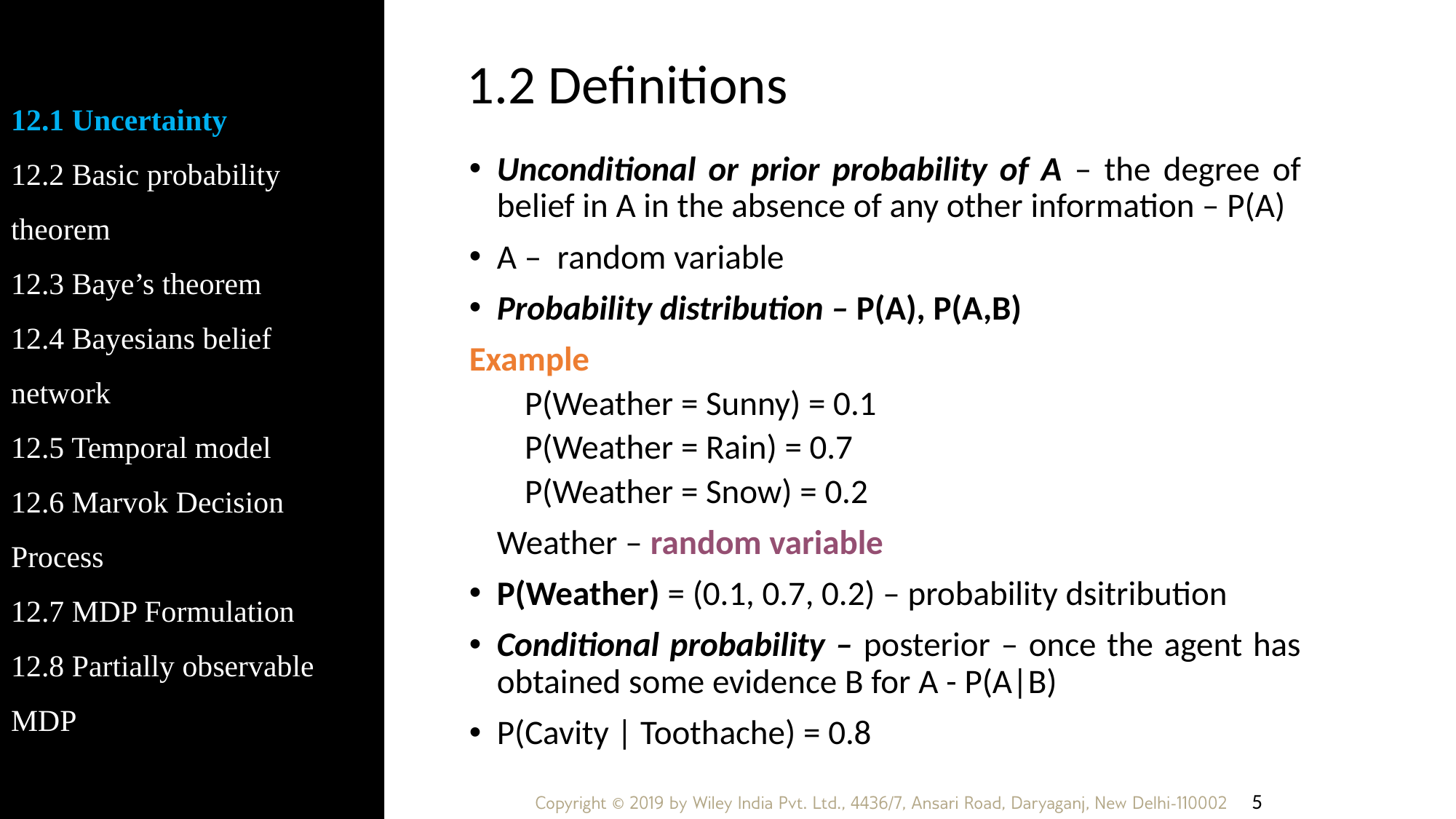

12.1 Uncertainty
12.2 Basic probability theorem
12.3 Baye’s theorem
12.4 Bayesians belief network
12.5 Temporal model
12.6 Marvok Decision Process
12.7 MDP Formulation
12.8 Partially observable MDP
# 1.2 Definitions
Unconditional or prior probability of A – the degree of belief in A in the absence of any other information – P(A)
A –  random variable
Probability distribution – P(A), P(A,B)
Example
P(Weather = Sunny) = 0.1
P(Weather = Rain) = 0.7
P(Weather = Snow) = 0.2
	Weather – random variable
P(Weather) = (0.1, 0.7, 0.2) – probability dsitribution
Conditional probability – posterior – once the agent has obtained some evidence B for A - P(A|B)
P(Cavity | Toothache) = 0.8

5
Copyright © 2019 by Wiley India Pvt. Ltd., 4436/7, Ansari Road, Daryaganj, New Delhi-110002